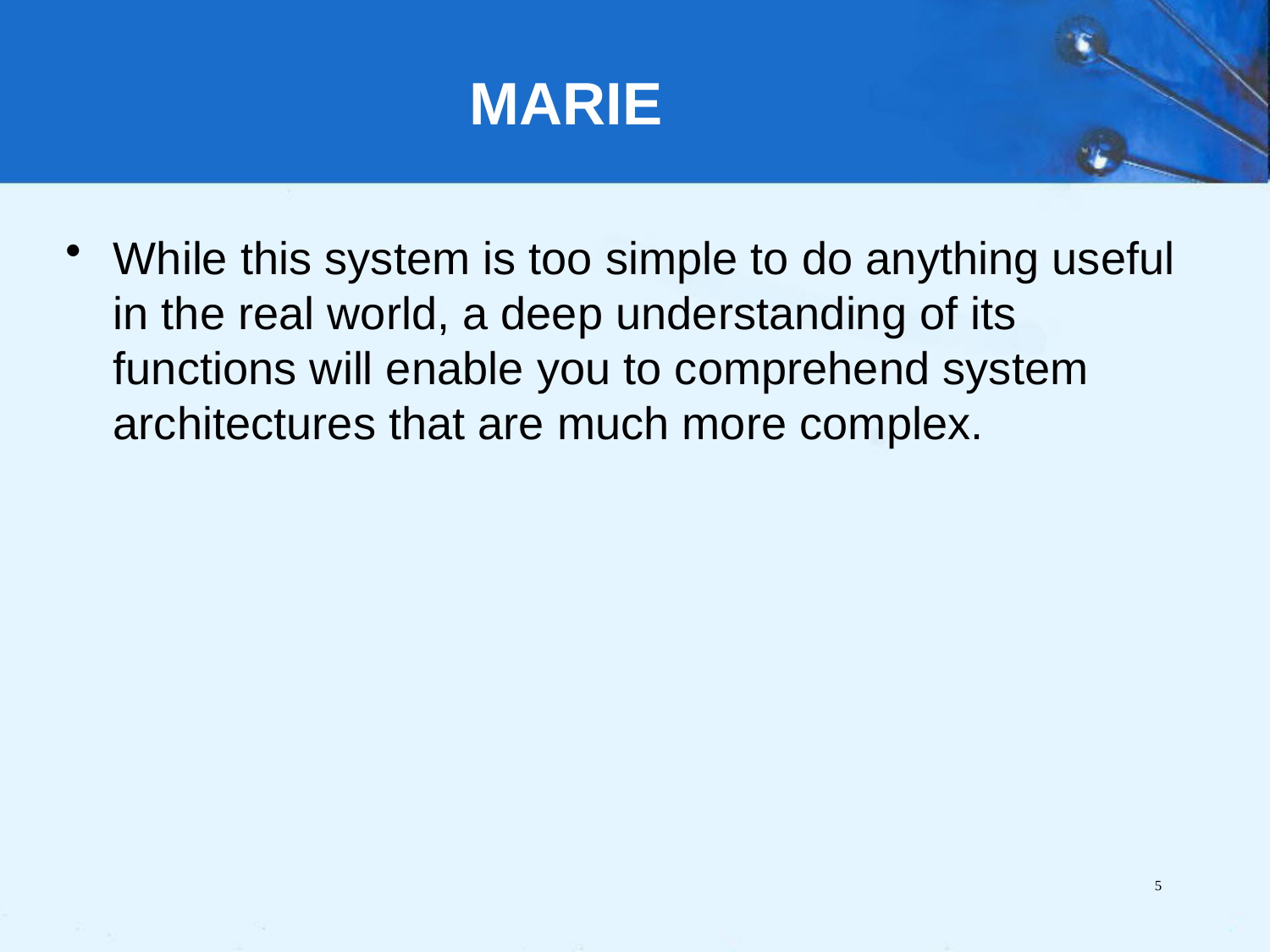

# MARIE
While this system is too simple to do anything useful in the real world, a deep understanding of its functions will enable you to comprehend system architectures that are much more complex.
5